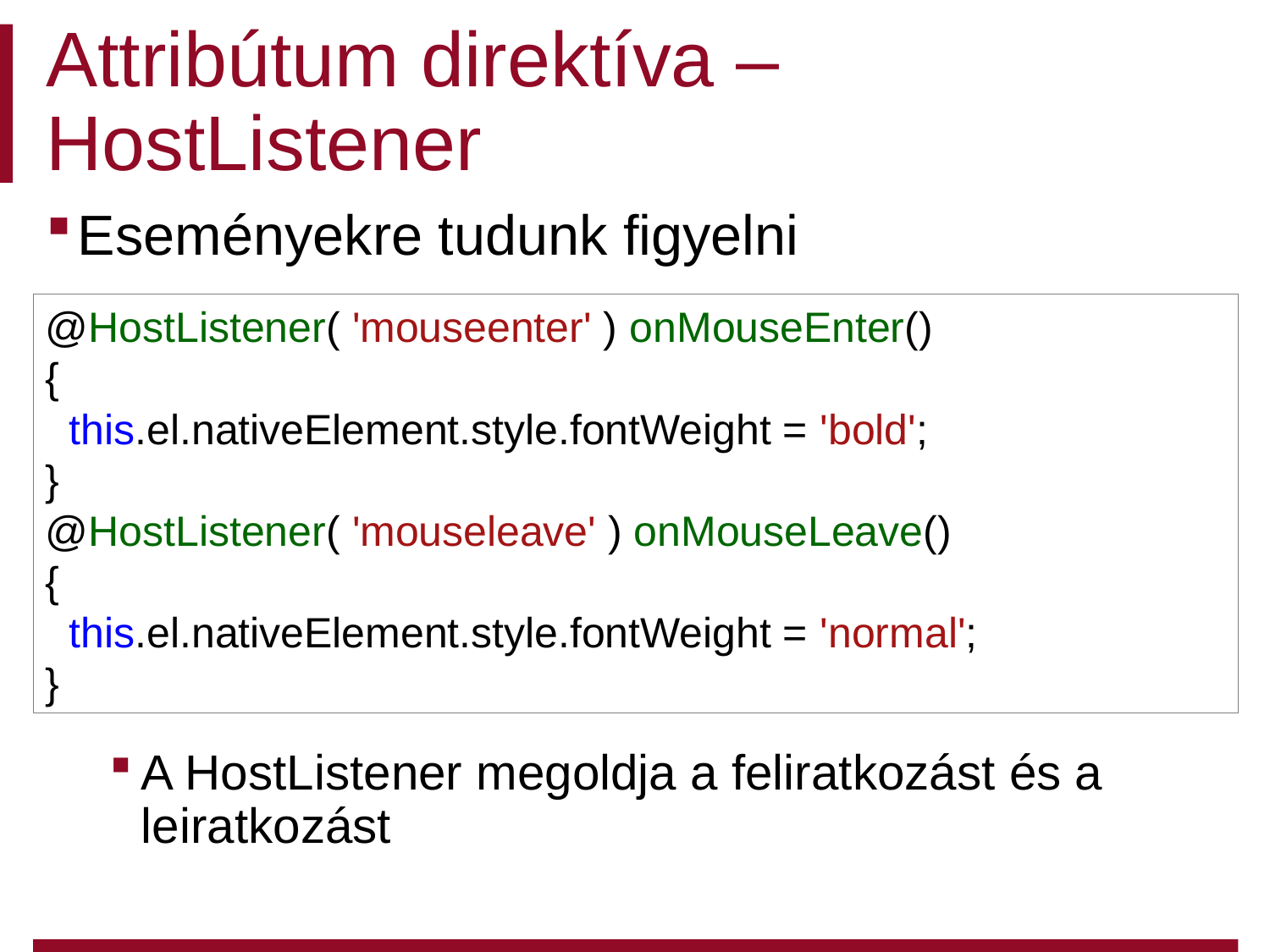

# Attribútum direktíva – HostListener
Eseményekre tudunk figyelni

A HostListener megoldja a feliratkozást és a leiratkozást
@HostListener( 'mouseenter' ) onMouseEnter()
{
  this.el.nativeElement.style.fontWeight = 'bold';
}
@HostListener( 'mouseleave' ) onMouseLeave()
{
  this.el.nativeElement.style.fontWeight = 'normal';
}